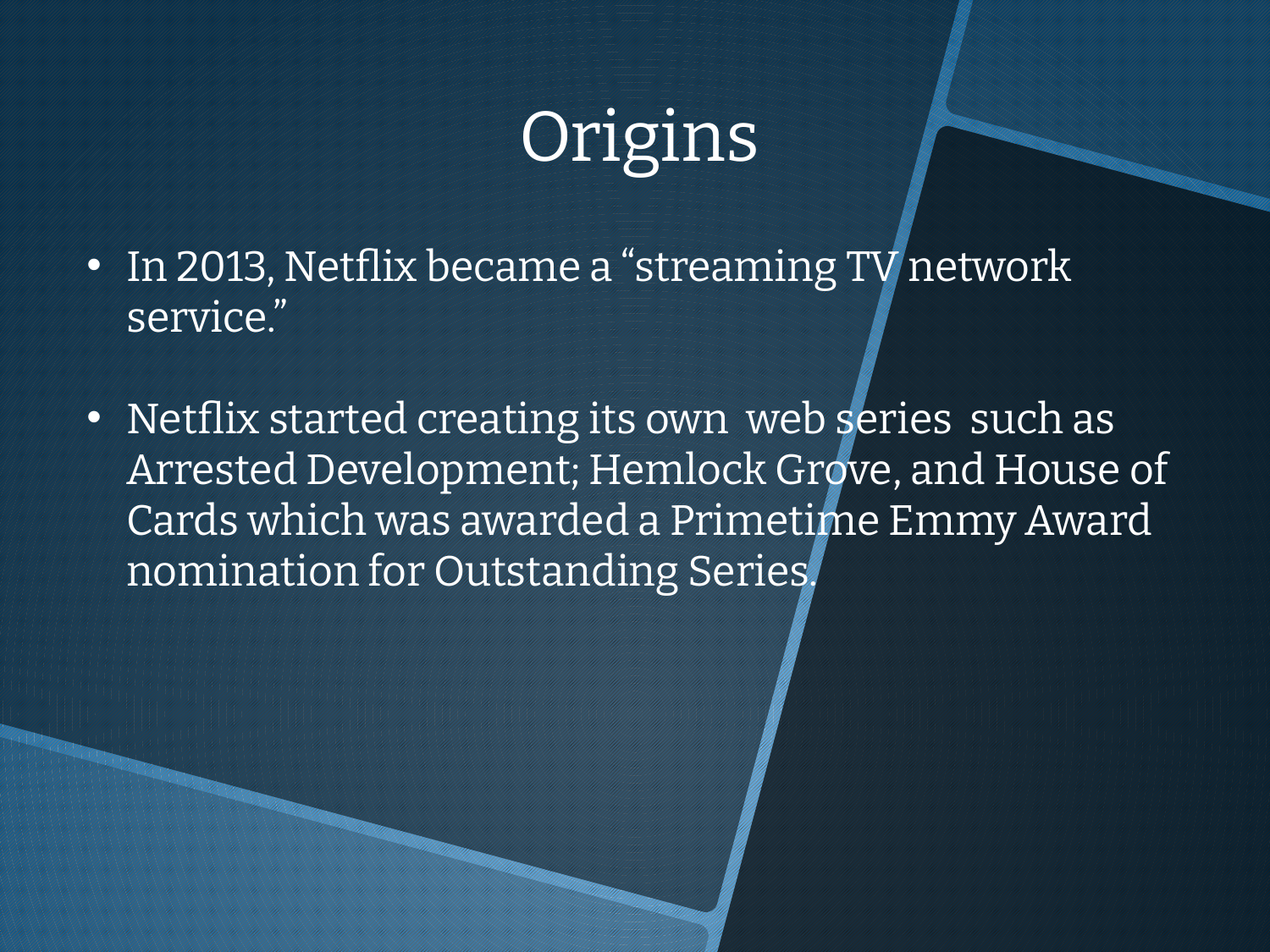

Origins
In 2013, Netflix became a “streaming TV network service.”

Netflix started creating its own  web series  such as  Arrested Development; Hemlock Grove, and House of Cards which was awarded a Primetime Emmy Award nomination for Outstanding Series.